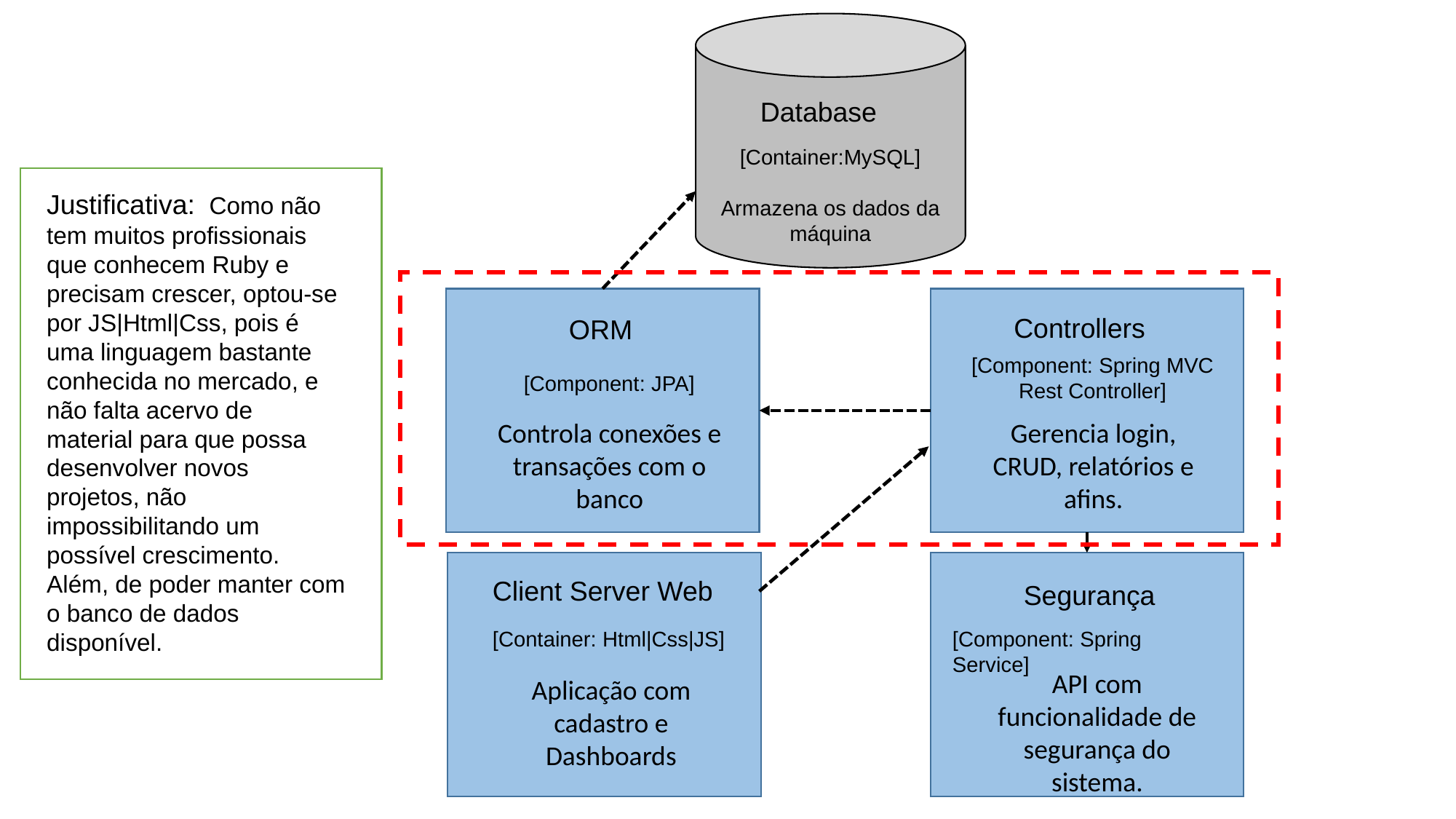

[Container:MySQL]

Armazena os dados da máquina
  Database

Justificativa:  Como não tem muitos profissionais que conhecem Ruby e precisam crescer, optou-se por JS|Html|Css, pois é uma linguagem bastante conhecida no mercado, e não falta acervo de material para que possa desenvolver novos projetos, não impossibilitando um possível crescimento. Além, de poder manter com o banco de dados  disponível.

Controllers
ORM
[Component: Spring MVC Rest Controller]
[Component: JPA]
Gerencia login, CRUD, relatórios e afins.
Controla conexões e transações com o banco

Client Server Web
Segurança
[Container: Html|Css|JS]
[Component: Spring Service]
API com funcionalidade de segurança do sistema.
Aplicação com cadastro e Dashboards